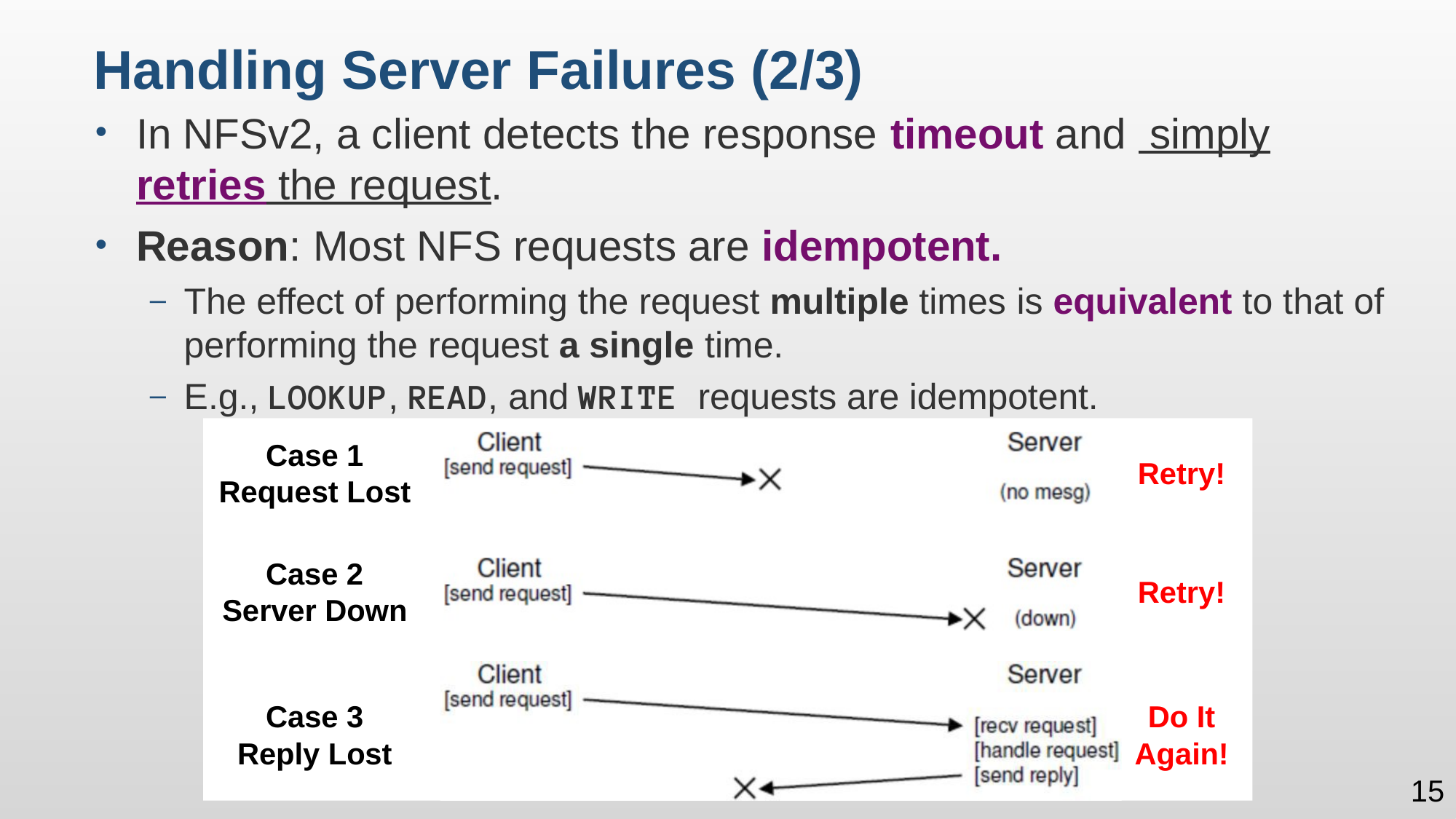

Handling Server Failures (2/3)
In NFSv2, a client detects the response timeout and  simply retries the request.
Reason: Most NFS requests are idempotent.
The effect of performing the request multiple times is equivalent to that of performing the request a single time.
E.g., LOOKUP, READ, and WRITE requests are idempotent.

Case 1  Request Lost
Retry!
Case 2  Server Down

Retry!

Case 3  Reply Lost
Do It  Again!
15